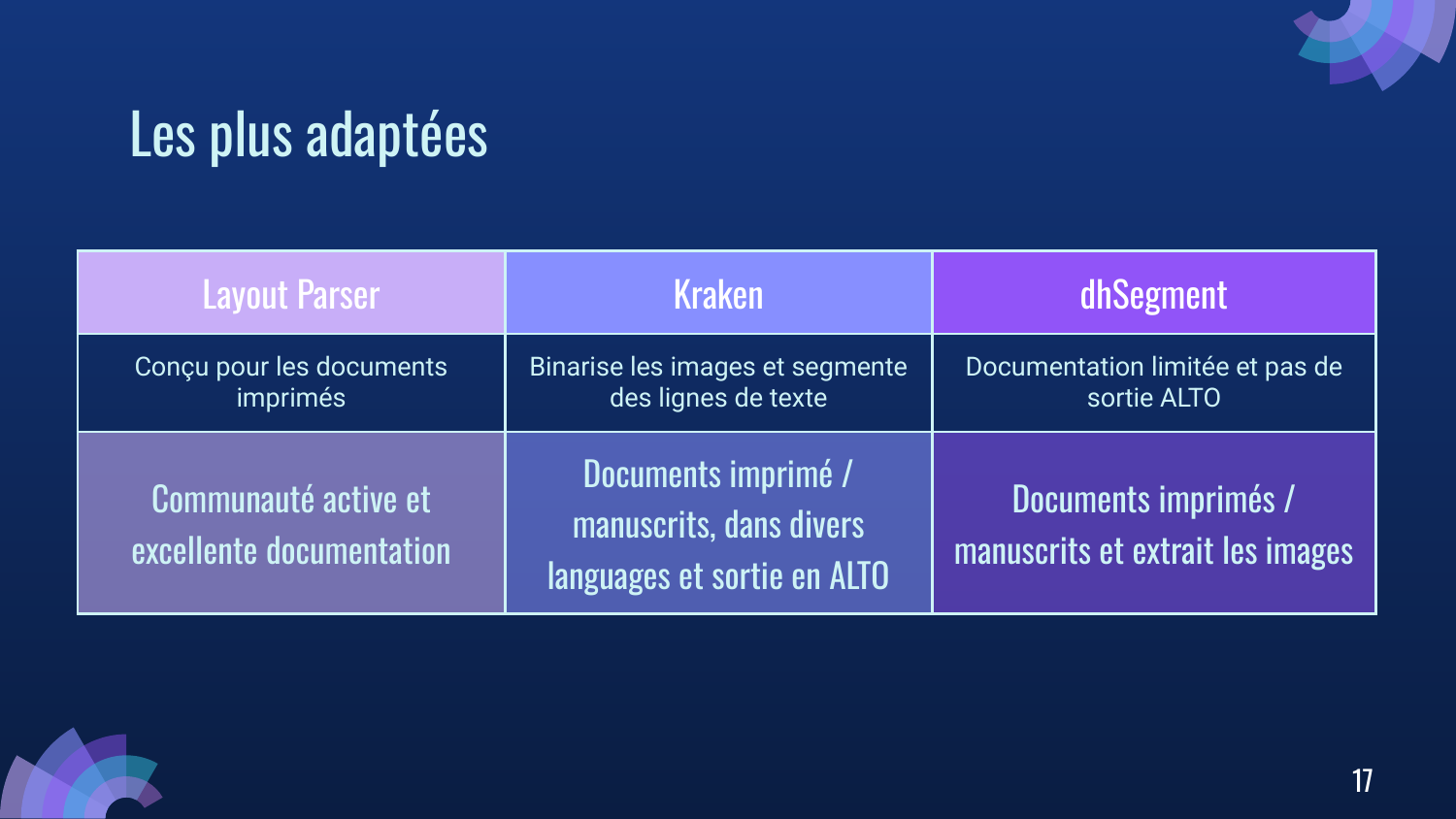

# Les plus adaptées
| Layout Parser | Kraken | dhSegment |
| --- | --- | --- |
| Conçu pour les documents imprimés | Binarise les images et segmente des lignes de texte | Documentation limitée et pas de sortie ALTO |
| Communauté active et excellente documentation | Documents imprimé / manuscrits, dans divers languages et sortie en ALTO | Documents imprimés / manuscrits et extrait les images |
17